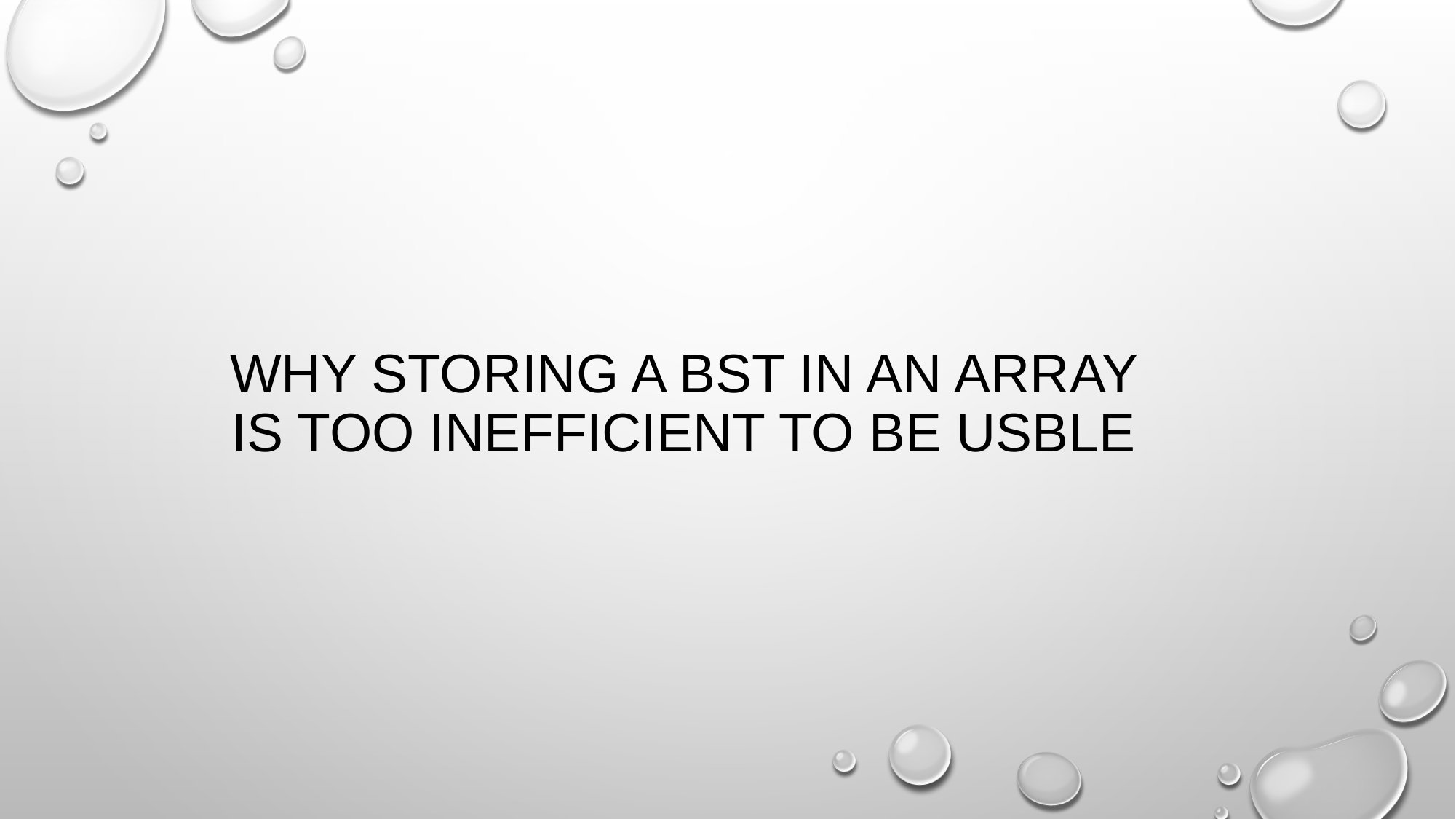

# Why storing a bst in an array is too inefficient to be usble